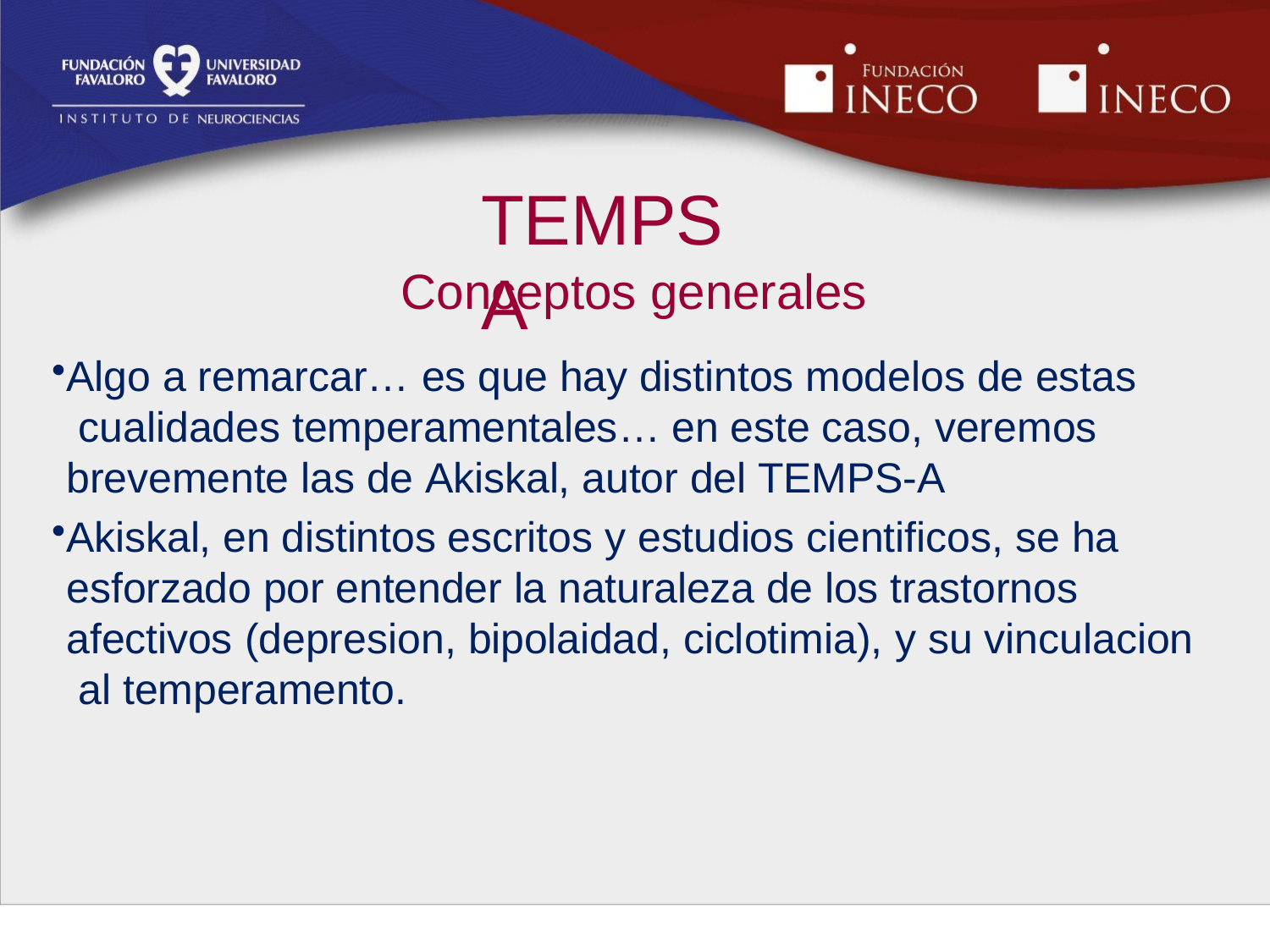

# TEMPS A
Conceptos generales
Algo a remarcar… es que hay distintos modelos de estas  cualidades temperamentales… en este caso, veremos  brevemente las de Akiskal, autor del TEMPS-A
Akiskal, en distintos escritos y estudios cientificos, se ha  esforzado por entender la naturaleza de los trastornos  afectivos (depresion, bipolaidad, ciclotimia), y su vinculacion  al temperamento.